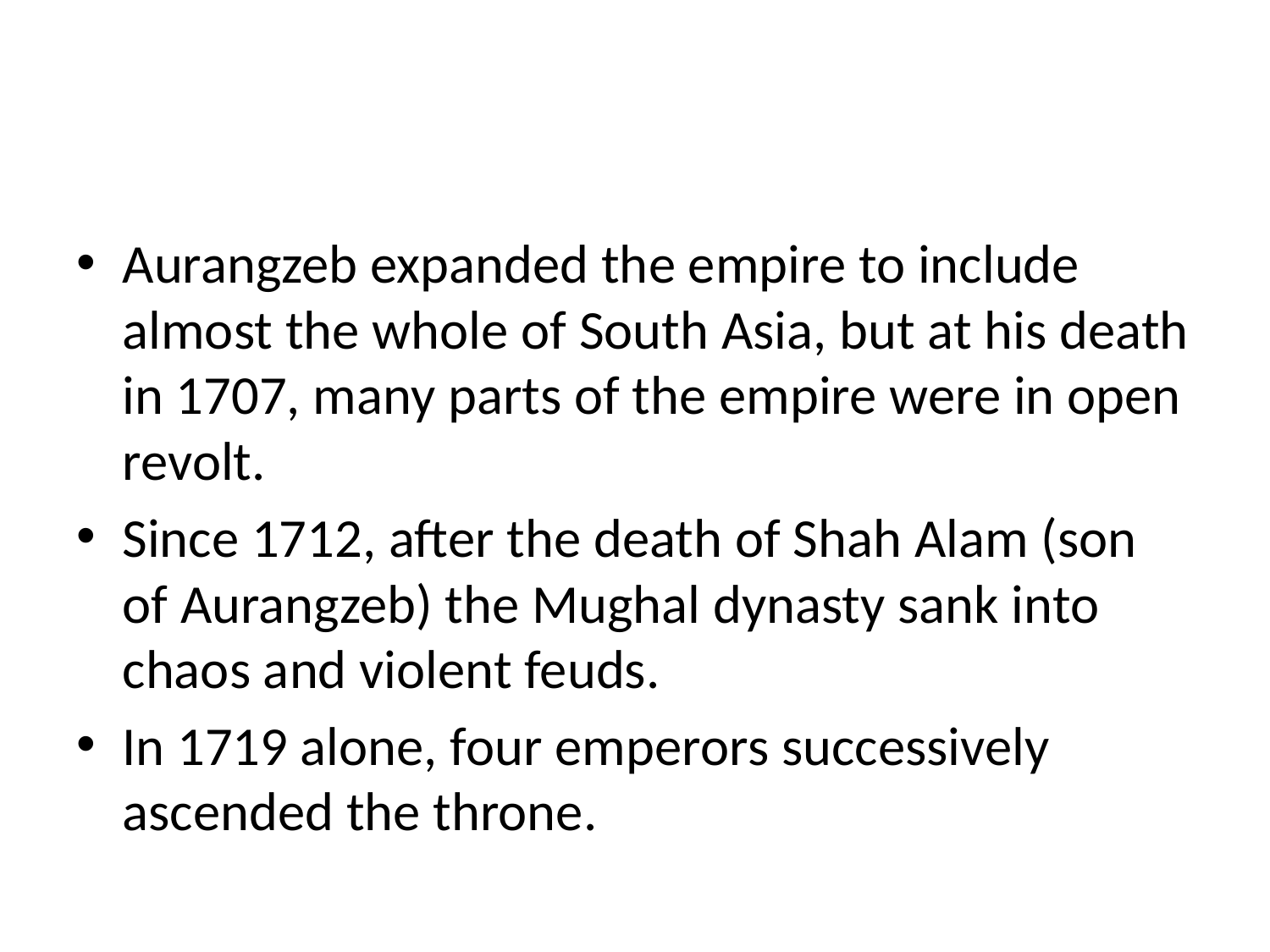

#
Aurangzeb expanded the empire to include almost the whole of South Asia, but at his death in 1707, many parts of the empire were in open revolt.
Since 1712, after the death of Shah Alam (son of Aurangzeb) the Mughal dynasty sank into chaos and violent feuds.
In 1719 alone, four emperors successively ascended the throne.